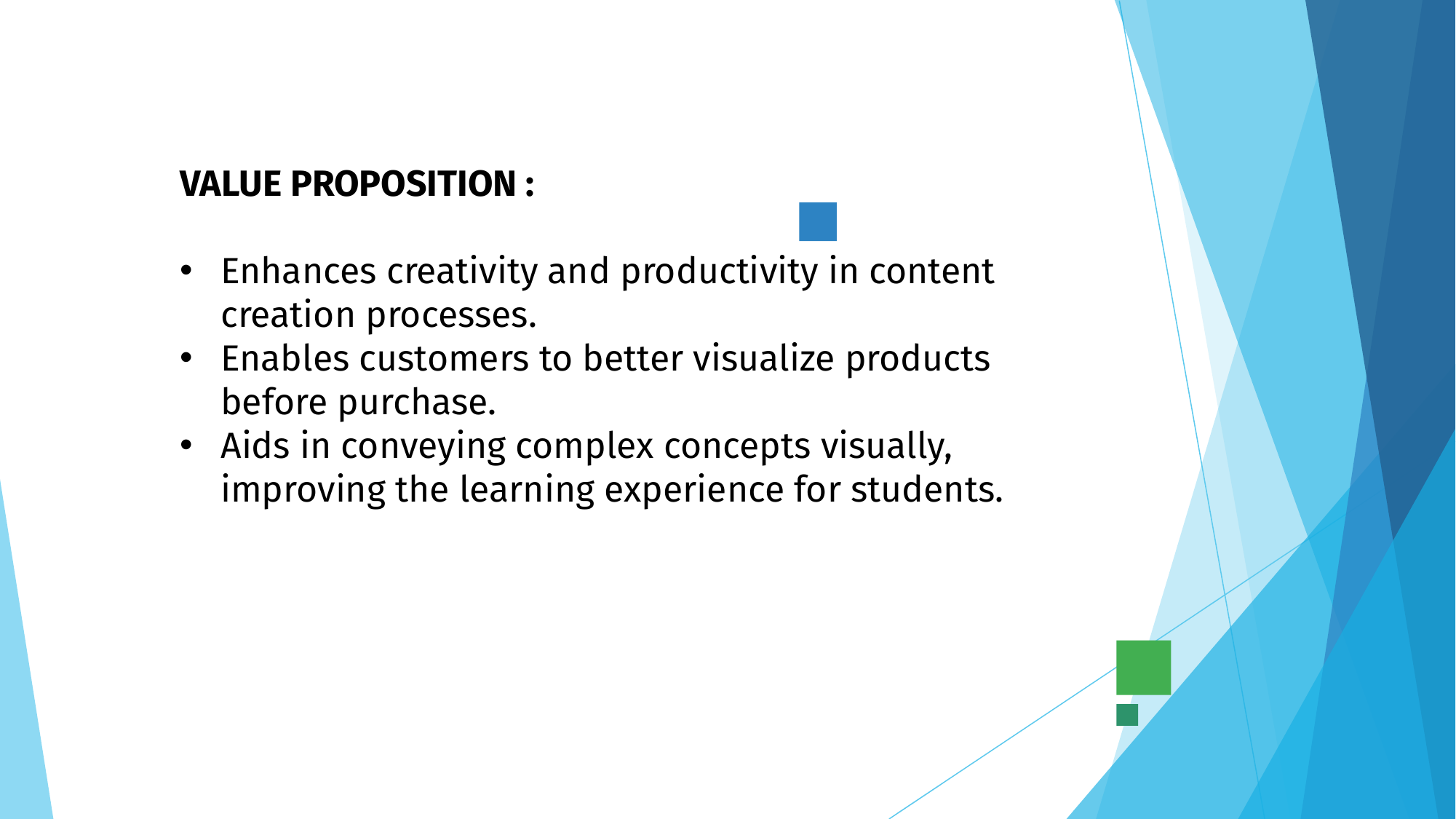

VALUE PROPOSITION :

Enhances creativity and productivity in content creation processes.
Enables customers to better visualize products before purchase.
Aids in conveying complex concepts visually, improving the learning experience for students.